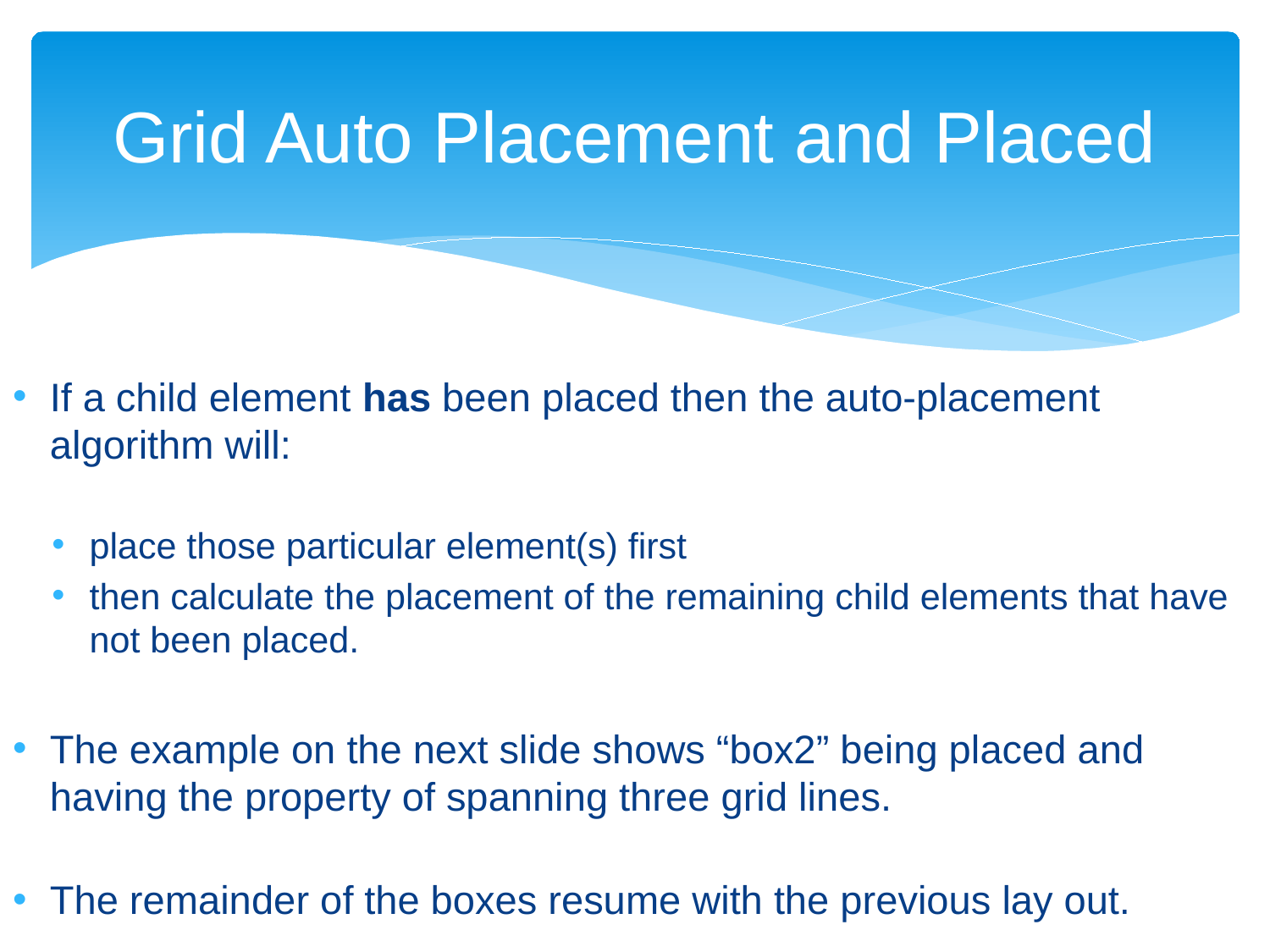

# Grid Auto Placement and Placed
If a child element has been placed then the auto-placement algorithm will:
place those particular element(s) first
then calculate the placement of the remaining child elements that have not been placed.

The example on the next slide shows “box2” being placed and having the property of spanning three grid lines.
The remainder of the boxes resume with the previous lay out.